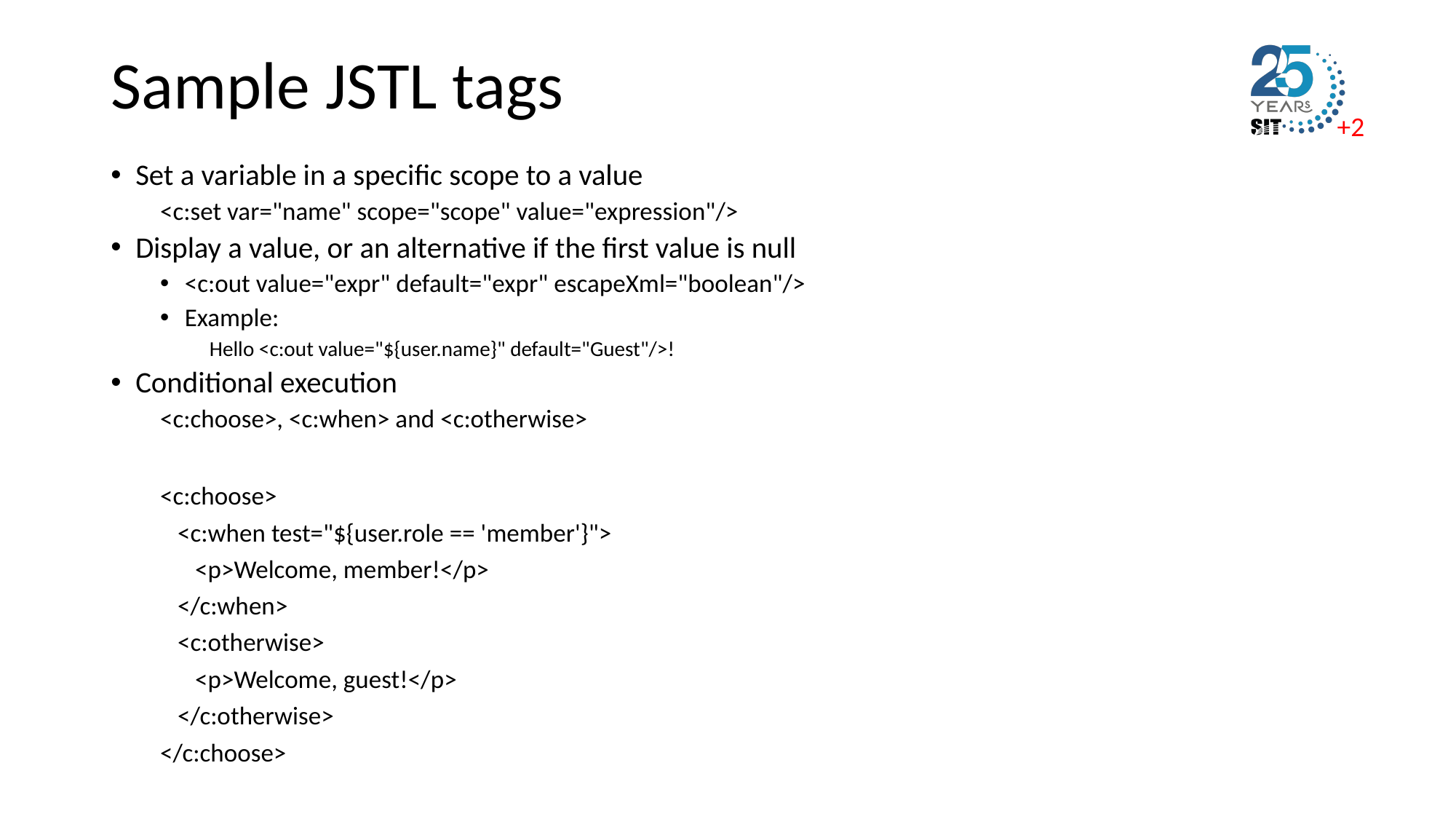

# Sample JSTL tags
Set a variable in a specific scope to a value
<c:set var="name" scope="scope" value="expression"/>
Display a value, or an alternative if the first value is null
<c:out value="expr" default="expr" escapeXml="boolean"/>
Example:
Hello <c:out value="${user.name}" default="Guest"/>!
Conditional execution
<c:choose>, <c:when> and <c:otherwise>

<c:choose>
   <c:when test="${user.role == 'member'}">
      <p>Welcome, member!</p>
   </c:when>
   <c:otherwise>
      <p>Welcome, guest!</p>
   </c:otherwise>
</c:choose>